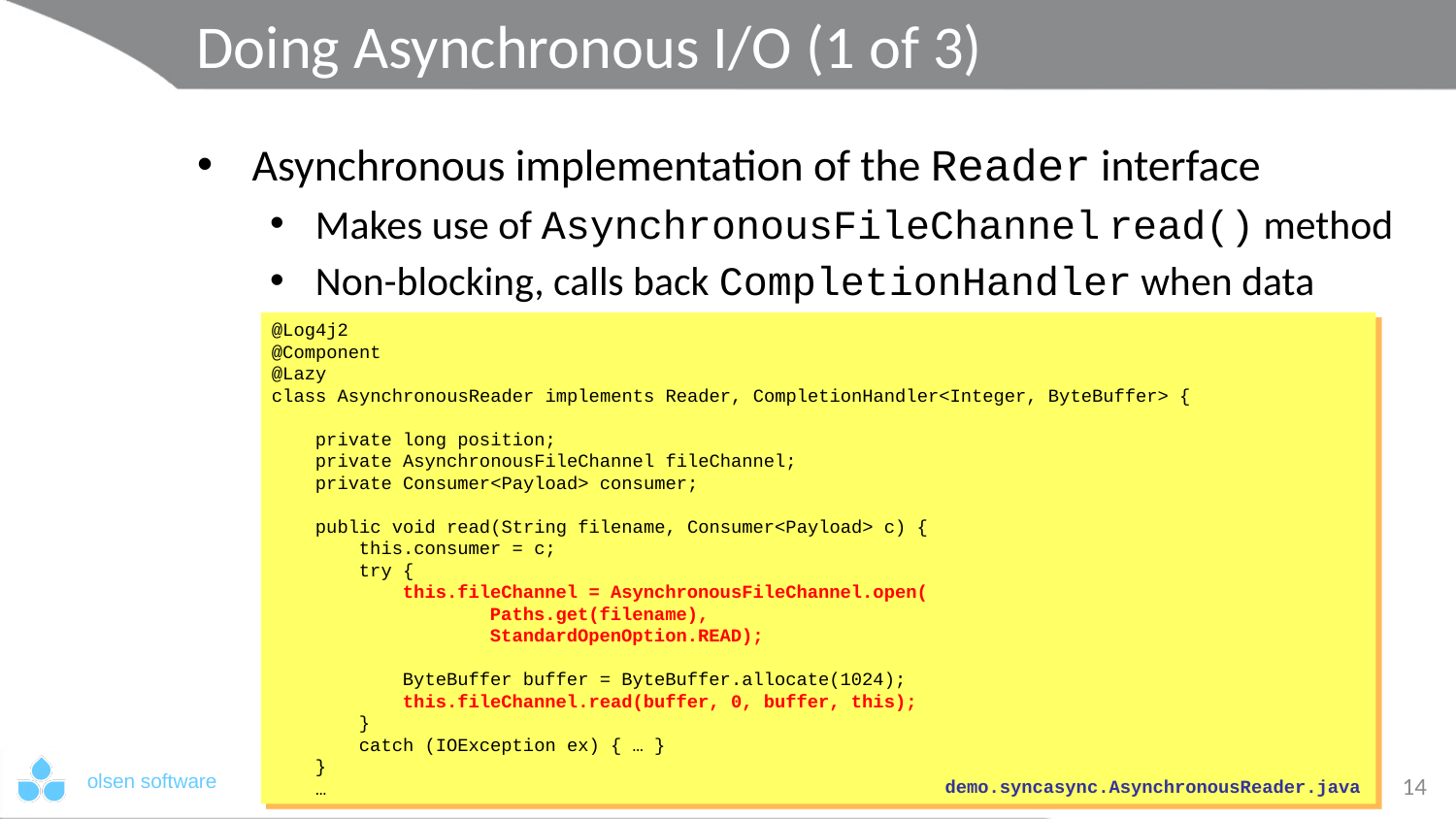

# Doing Asynchronous I/O (1 of 3)
Asynchronous implementation of the Reader interface
Makes use of AsynchronousFileChannel read() method
Non-blocking, calls back CompletionHandler when data ready
@Log4j2
@Component
@Lazy
class AsynchronousReader implements Reader, CompletionHandler<Integer, ByteBuffer> {

    private long position;
    private AsynchronousFileChannel fileChannel;
    private Consumer<Payload> consumer;

    public void read(String filename, Consumer<Payload> c) {
        this.consumer = c;
        try {
            this.fileChannel = AsynchronousFileChannel.open(
                    Paths.get(filename),
                    StandardOpenOption.READ);

            ByteBuffer buffer = ByteBuffer.allocate(1024);
            this.fileChannel.read(buffer, 0, buffer, this);
        }
        catch (IOException ex) { … }
    }
    …
14
demo.syncasync.AsynchronousReader.java